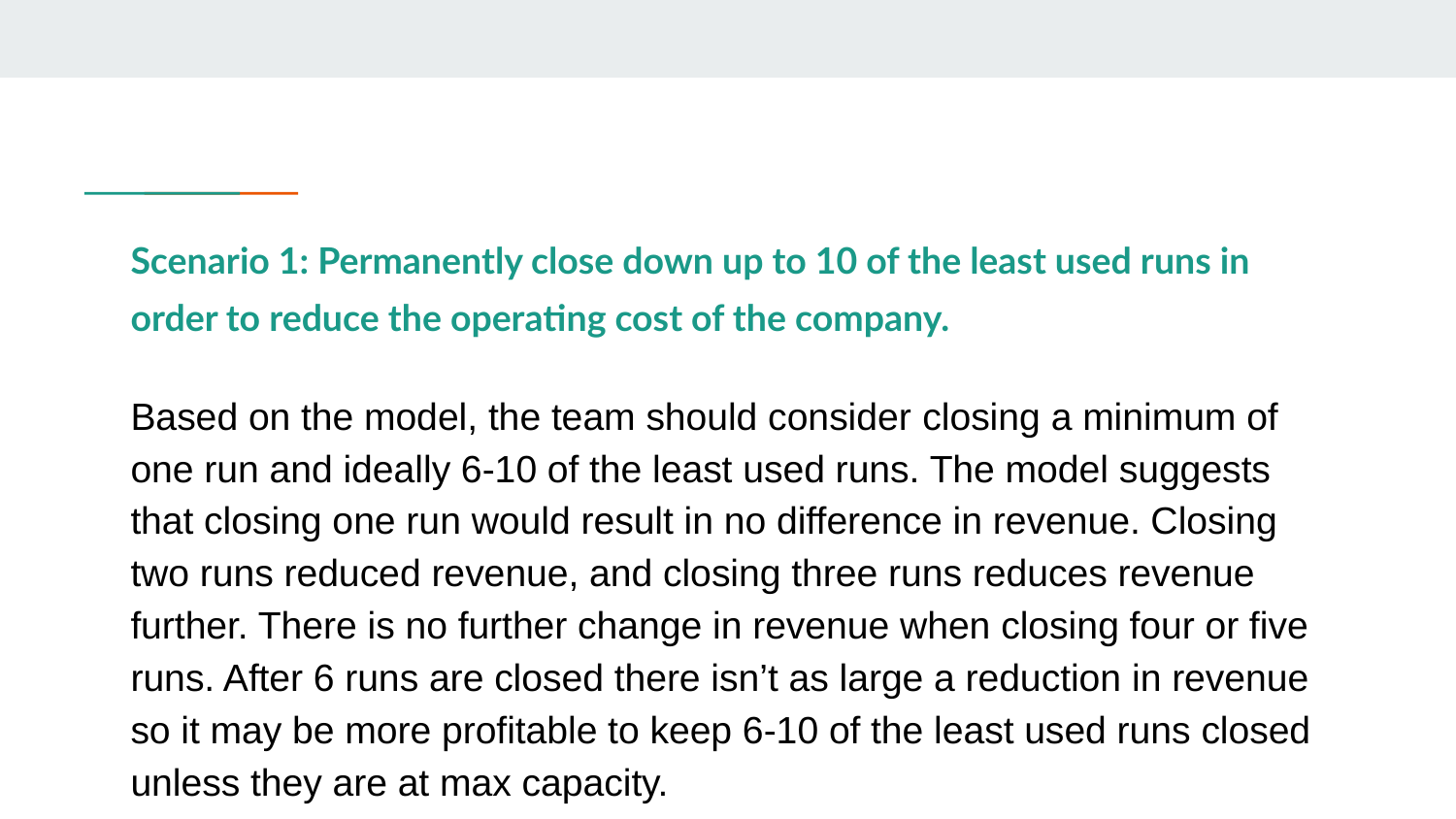

# Scenario 1: Permanently close down up to 10 of the least used runs in order to reduce the operating cost of the company.
Based on the model, the team should consider closing a minimum of one run and ideally 6-10 of the least used runs. The model suggests that closing one run would result in no difference in revenue. Closing two runs reduced revenue, and closing three runs reduces revenue further. There is no further change in revenue when closing four or five runs. After 6 runs are closed there isn’t as large a reduction in revenue so it may be more profitable to keep 6-10 of the least used runs closed unless they are at max capacity.